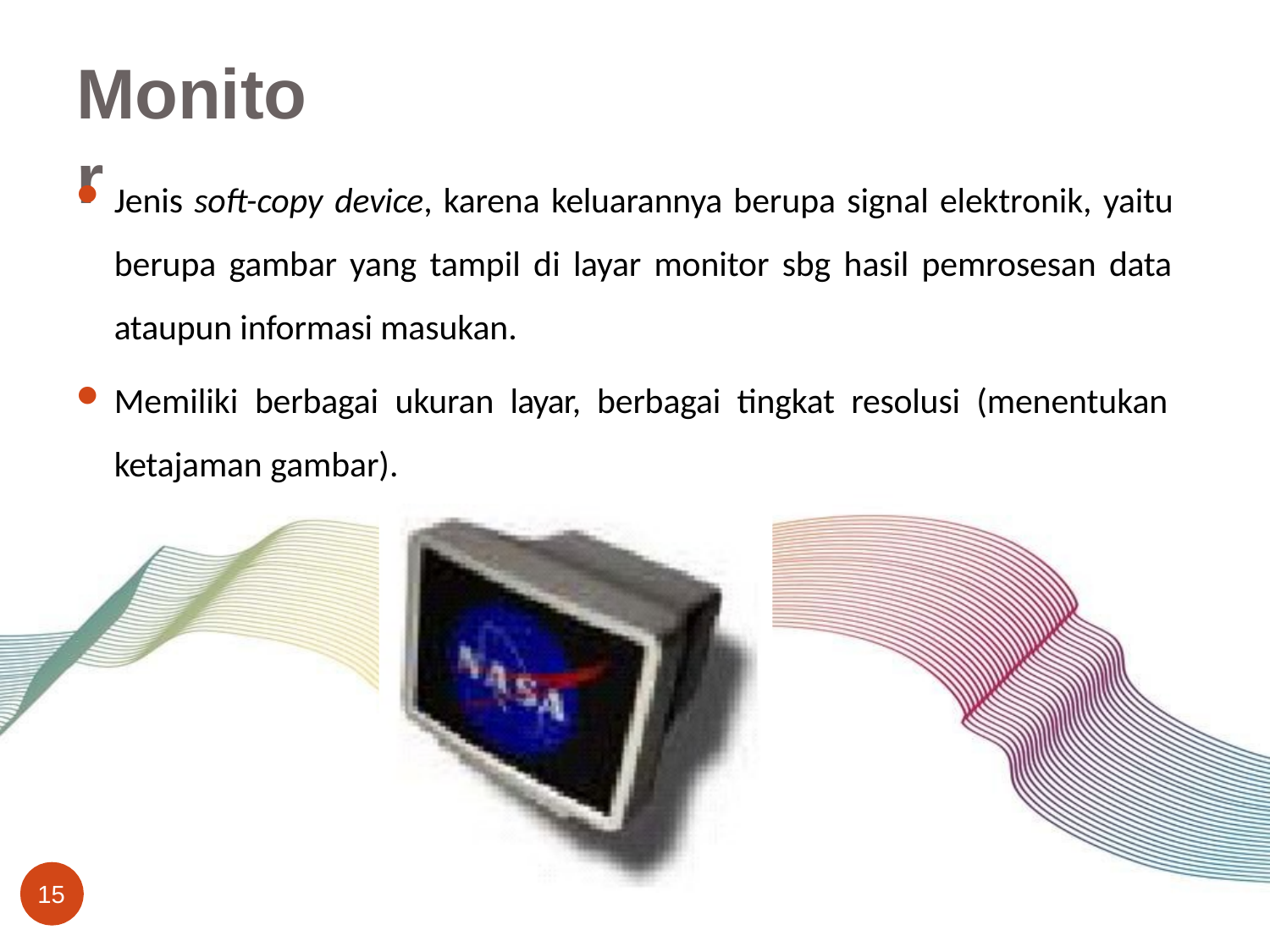

# Monitor
Jenis soft-copy device, karena keluarannya berupa signal elektronik, yaitu  berupa gambar yang tampil di layar monitor sbg hasil pemrosesan data  ataupun informasi masukan.
Memiliki berbagai ukuran layar, berbagai tingkat resolusi (menentukan  ketajaman gambar).

15